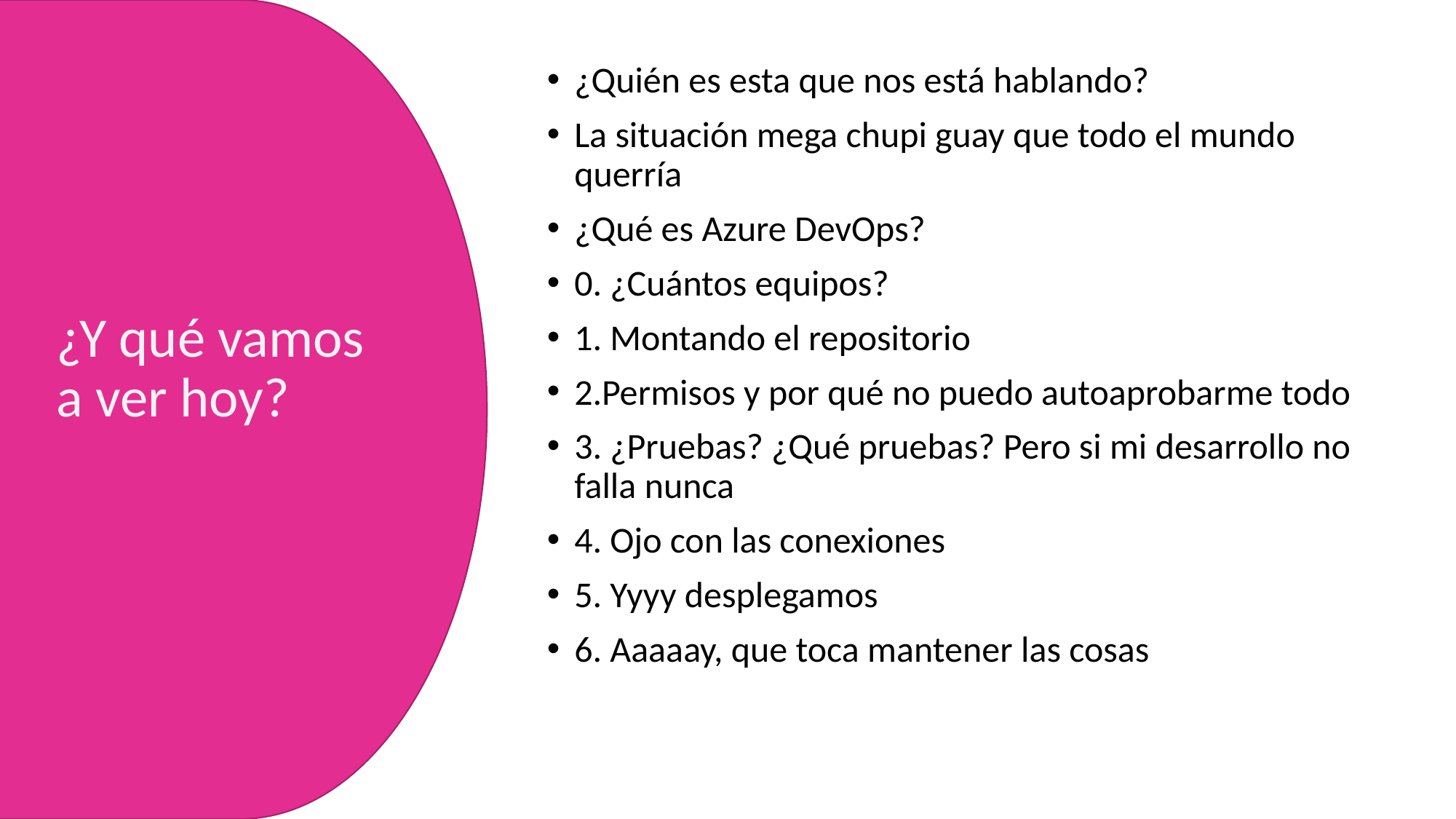

¿Quién es esta que nos está hablando?
La situación mega chupi guay que todo el mundo querría
¿Qué es Azure DevOps?
0. ¿Cuántos equipos?
1. Montando el repositorio
2.Permisos y por qué no puedo autoaprobarme todo
3. ¿Pruebas? ¿Qué pruebas? Pero si mi desarrollo no falla nunca
4. Ojo con las conexiones
5. Yyyy desplegamos
6. Aaaaay, que toca mantener las cosas

# ¿Y qué vamos a ver hoy?